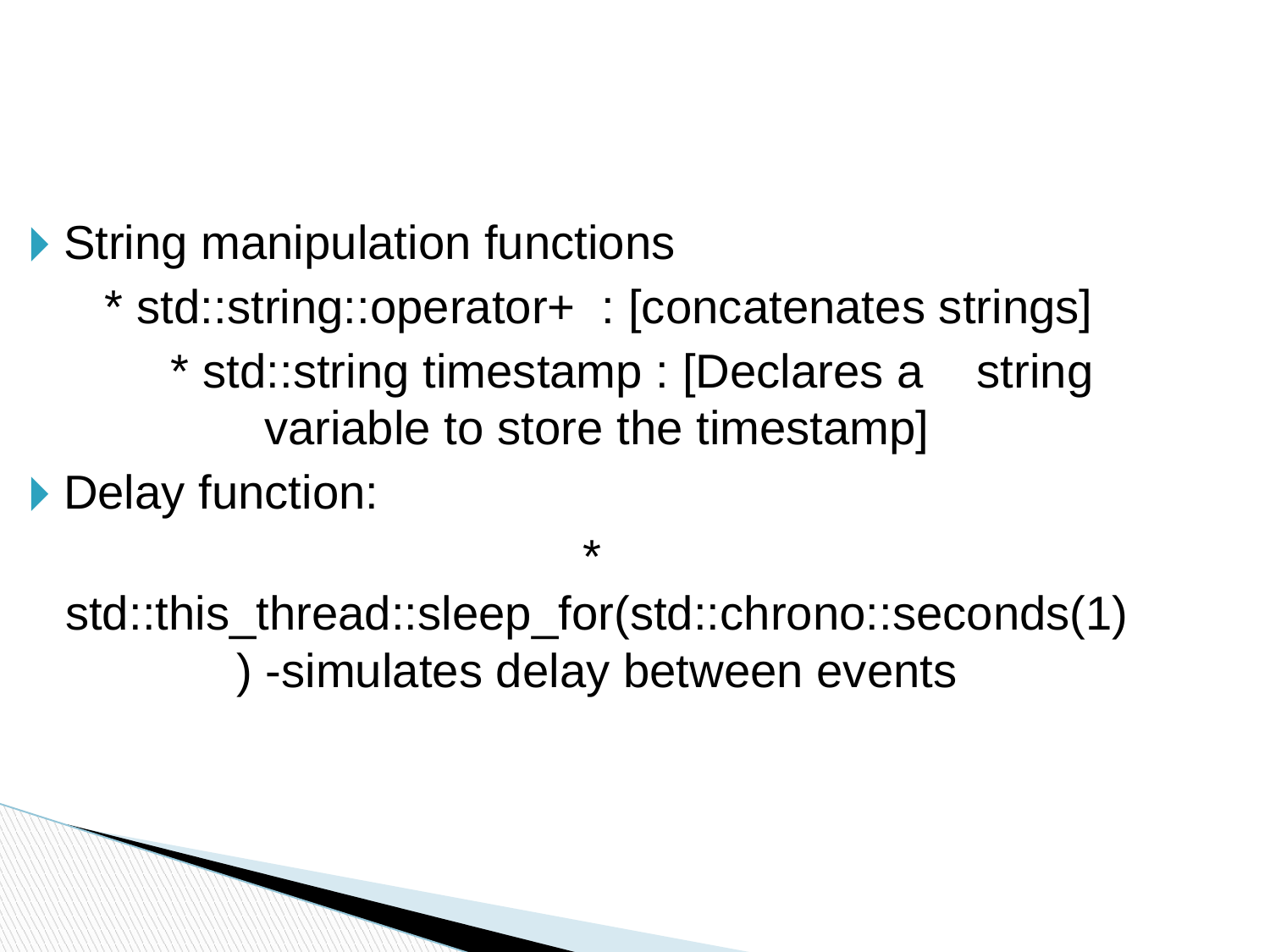

String manipulation functions
   * std::string::operator+  : [concatenates strings]
        * std::string timestamp : [Declares a    string variable to store the timestamp]
Delay function:
  * std::this_thread::sleep_for(std::chrono::seconds(1)) -simulates delay between events